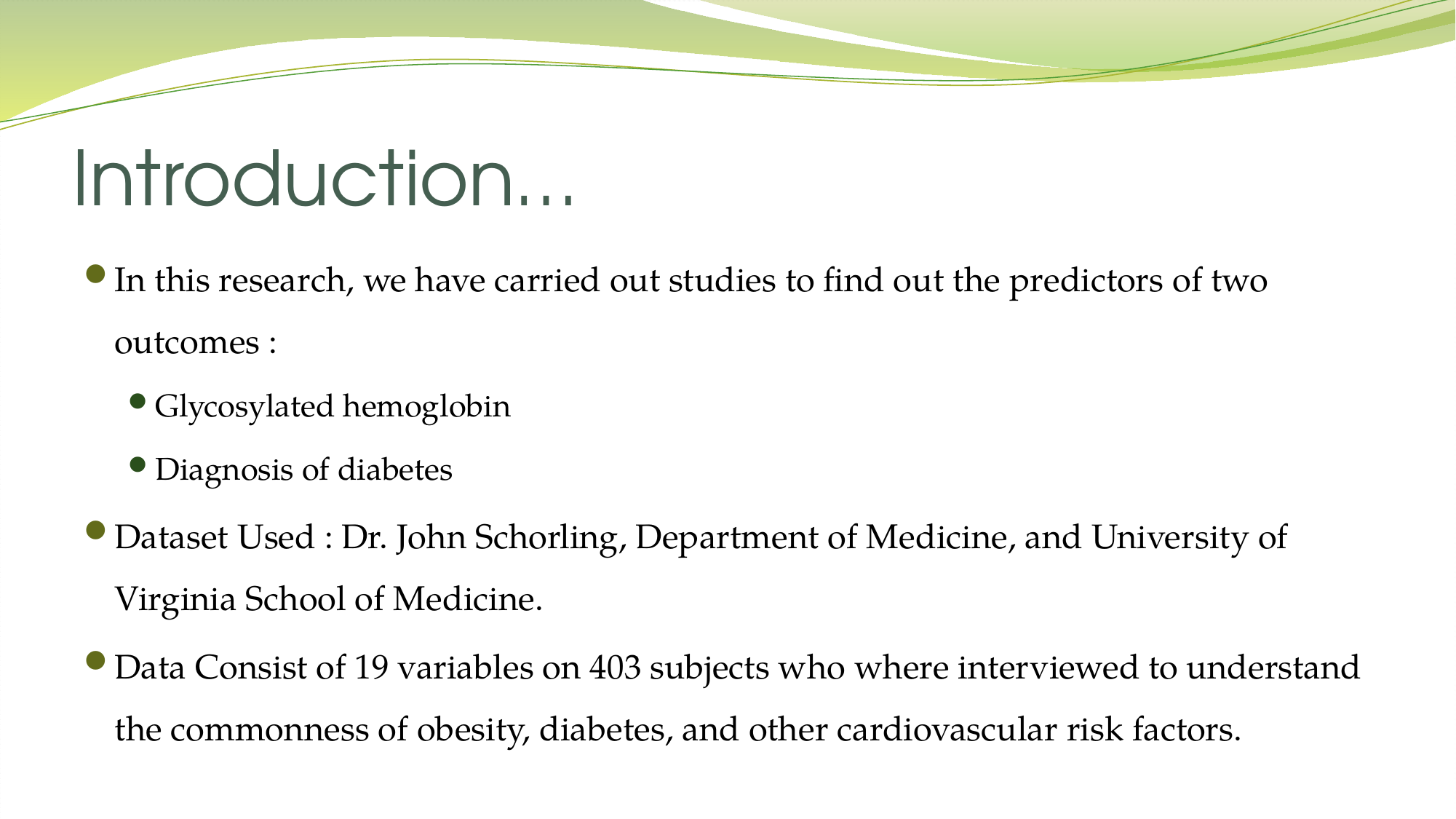

# Introduction…
In this research, we have carried out studies to find out the predictors of two outcomes :
Glycosylated hemoglobin
Diagnosis of diabetes
Dataset Used : Dr. John Schorling, Department of Medicine, and University of Virginia School of Medicine.
Data Consist of 19 variables on 403 subjects who where interviewed to understand the commonness of obesity, diabetes, and other cardiovascular risk factors.